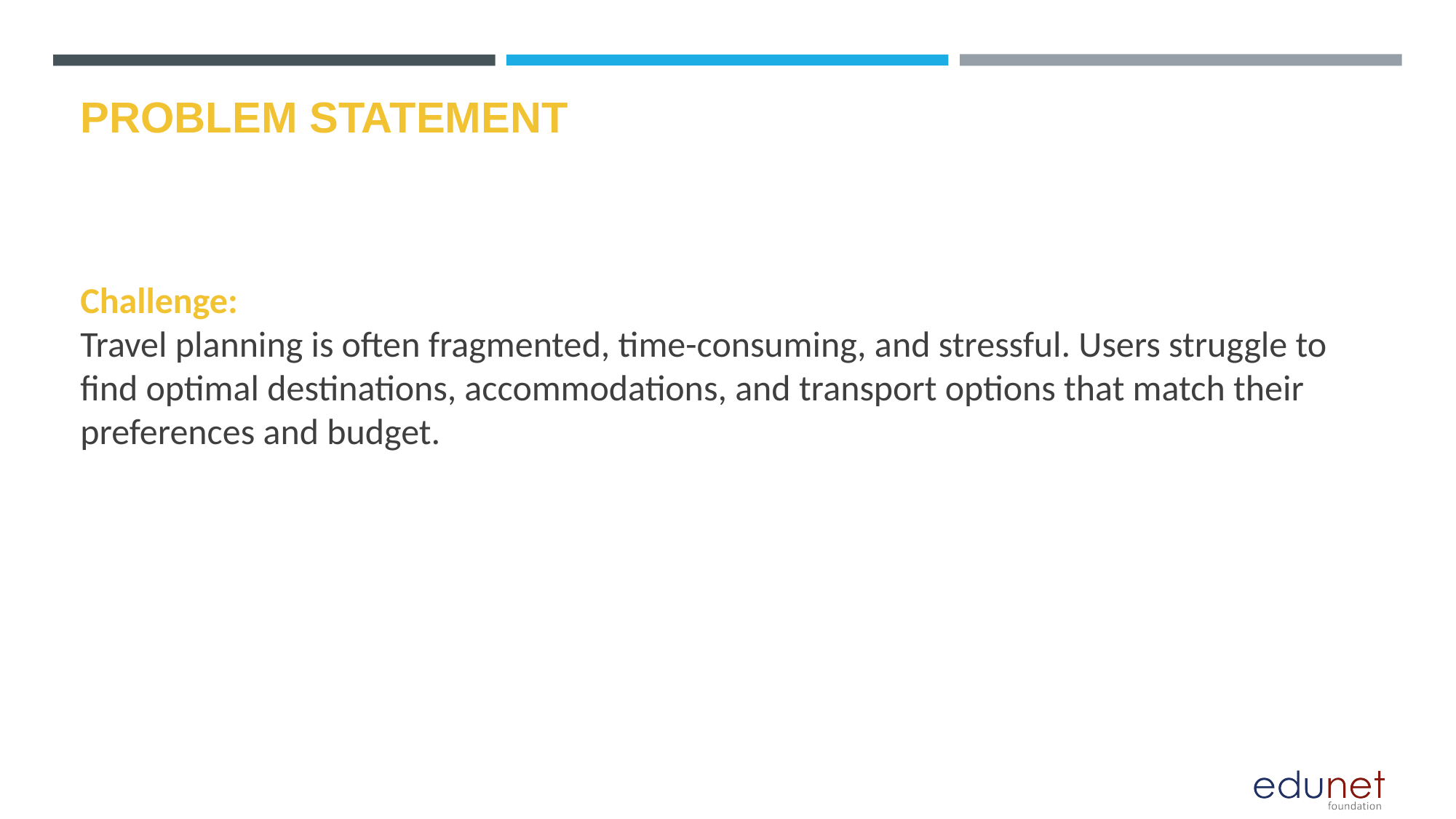

# PROBLEM STATEMENT
Challenge:
Travel planning is often fragmented, time-consuming, and stressful. Users struggle to find optimal destinations, accommodations, and transport options that match their preferences and budget.